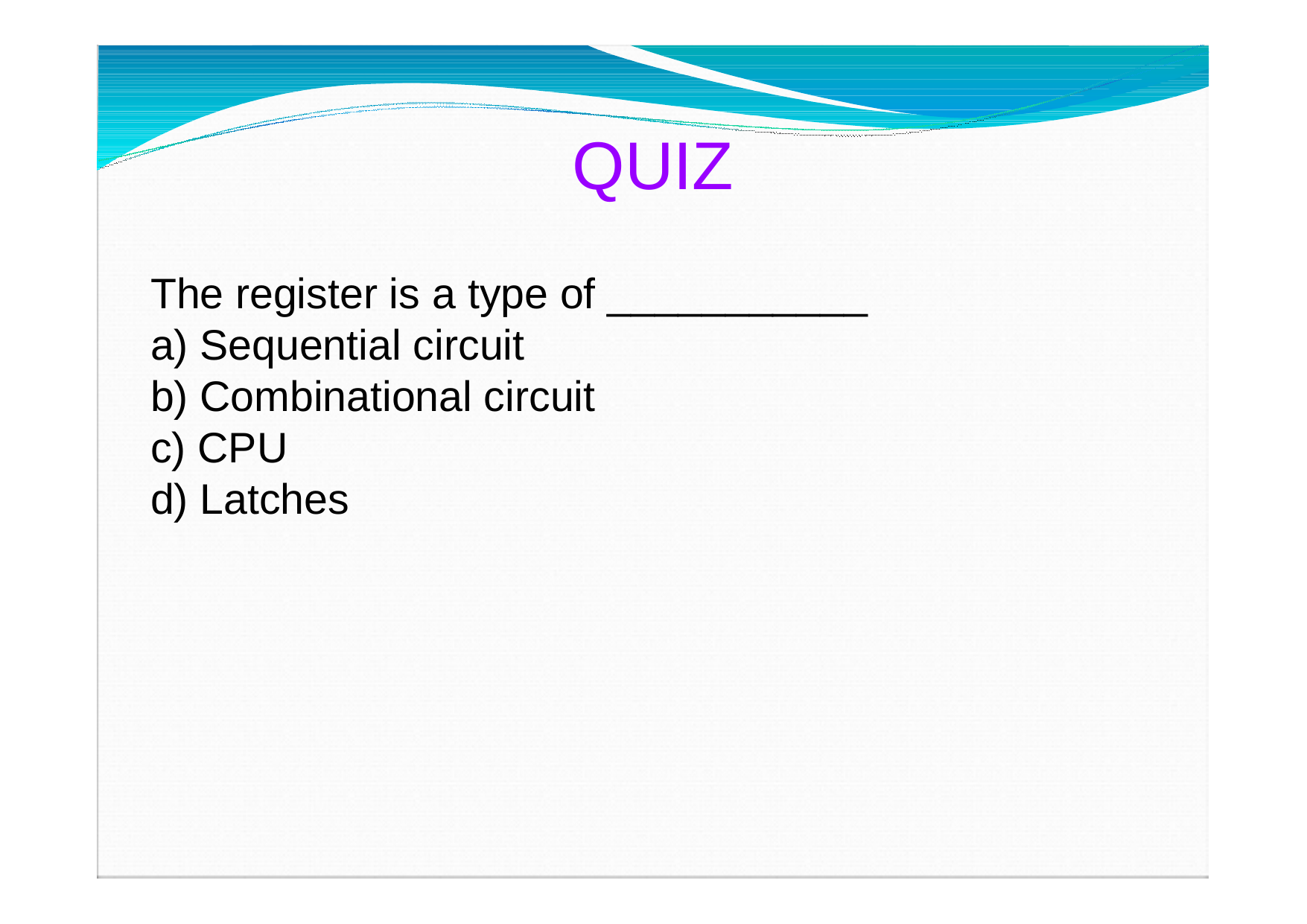

# QUIZ
The register is a type of ___________
a) Sequential circuit
b) Combinational circuit
c) CPU
d) Latches